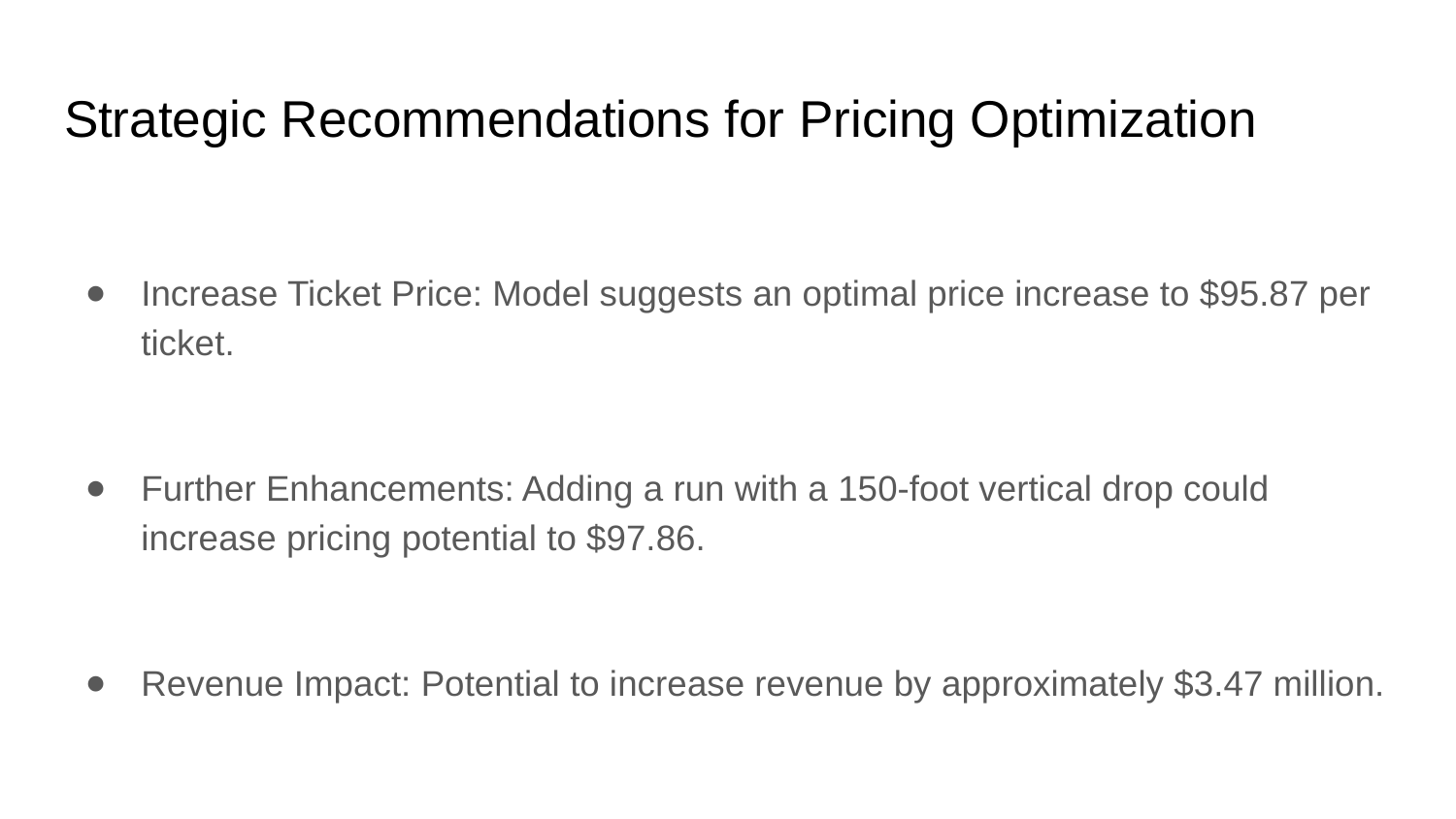

# Strategic Recommendations for Pricing Optimization

Increase Ticket Price: Model suggests an optimal price increase to $95.87 per ticket.

Further Enhancements: Adding a run with a 150-foot vertical drop could increase pricing potential to $97.86.

Revenue Impact: Potential to increase revenue by approximately $3.47 million.